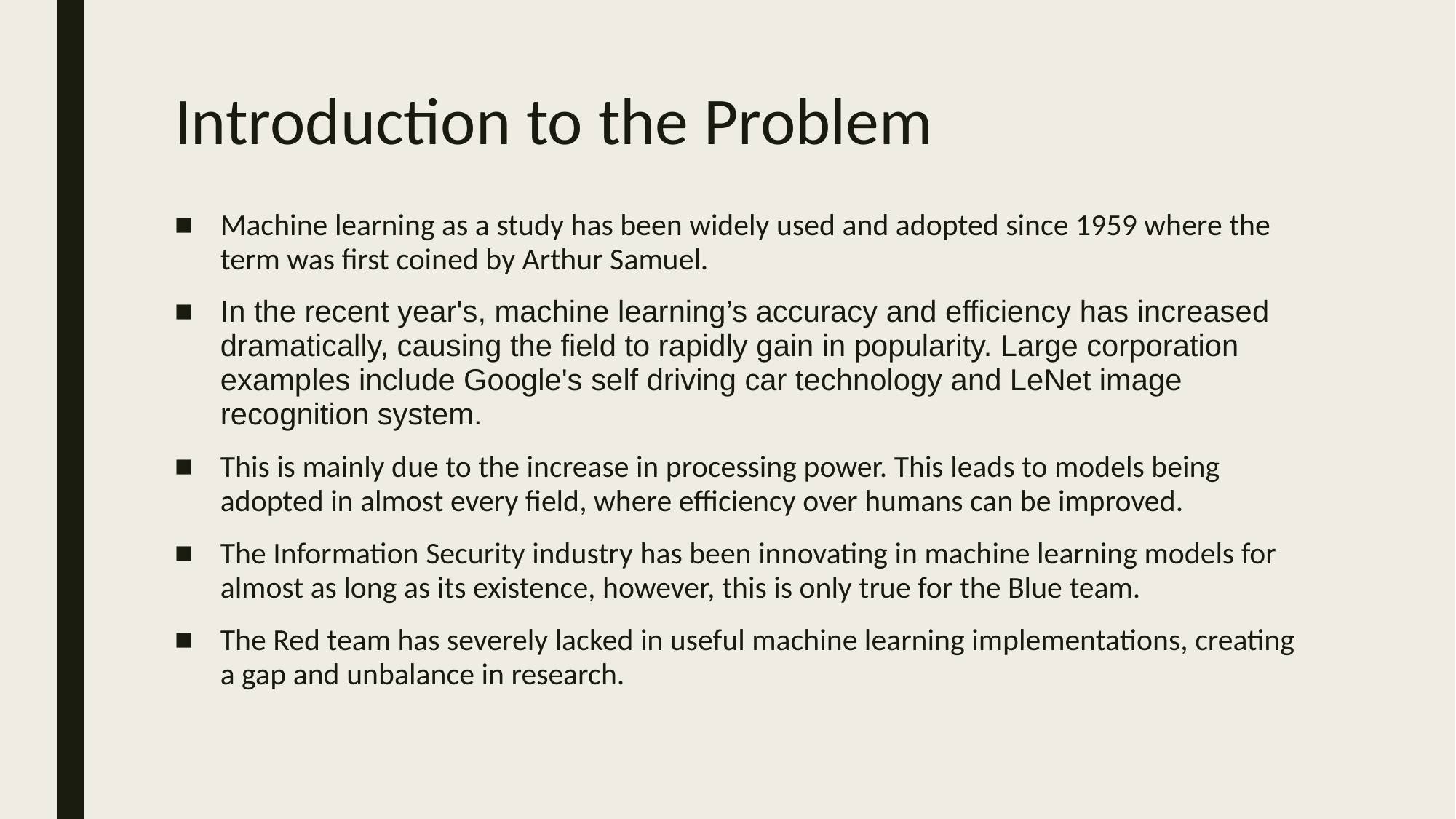

# Introduction to the Problem
Machine learning as a study has been widely used and adopted since 1959 where the term was first coined by Arthur Samuel.
In the recent year's, machine learning’s accuracy and efficiency has increased dramatically, causing the field to rapidly gain in popularity. Large corporation examples include Google's self driving car technology and LeNet image recognition system.
This is mainly due to the increase in processing power. This leads to models being adopted in almost every field, where efficiency over humans can be improved.
The Information Security industry has been innovating in machine learning models for almost as long as its existence, however, this is only true for the Blue team.
The Red team has severely lacked in useful machine learning implementations, creating a gap and unbalance in research.